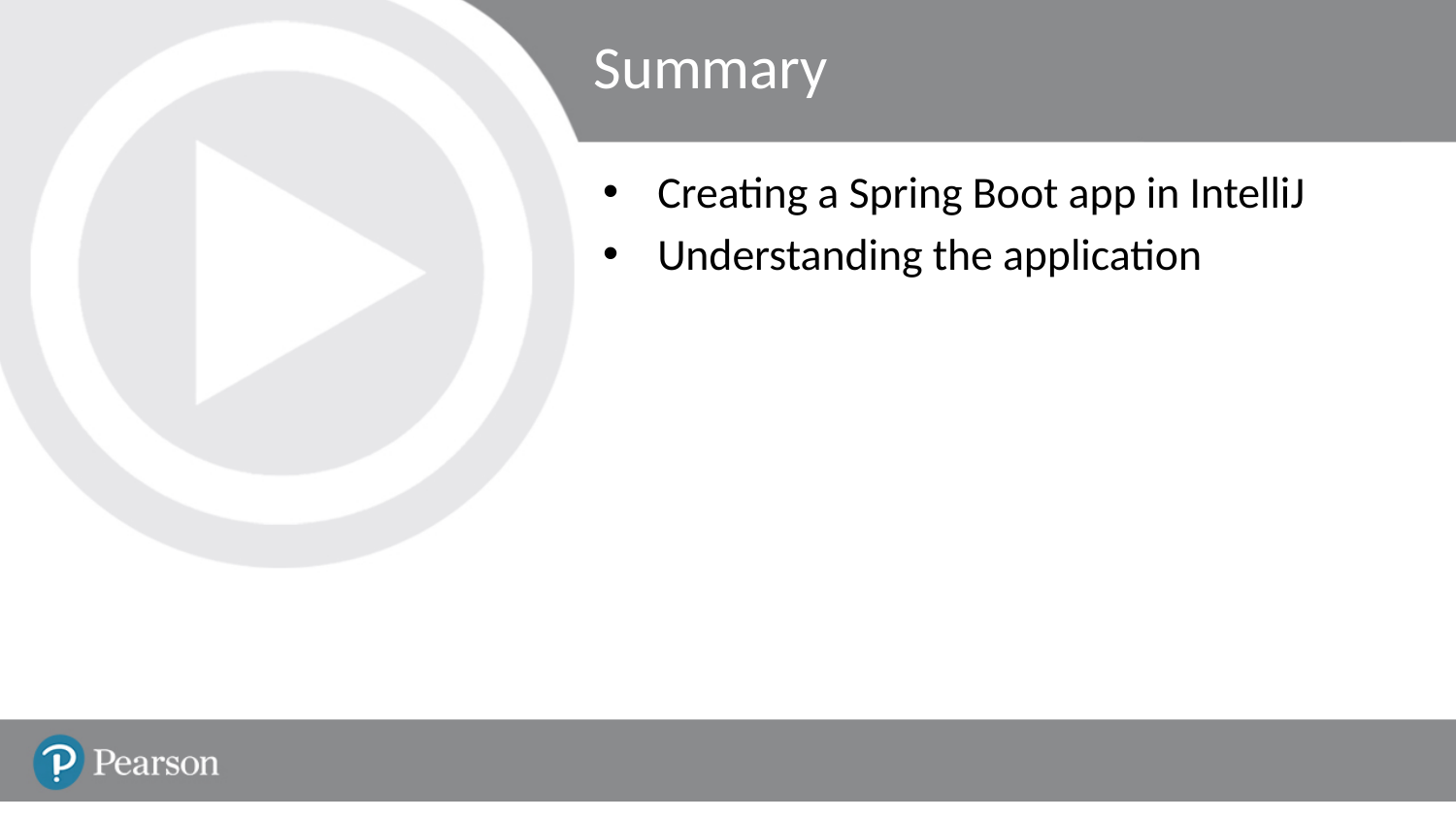

# Summary
Creating a Spring Boot app in IntelliJ
Understanding the application